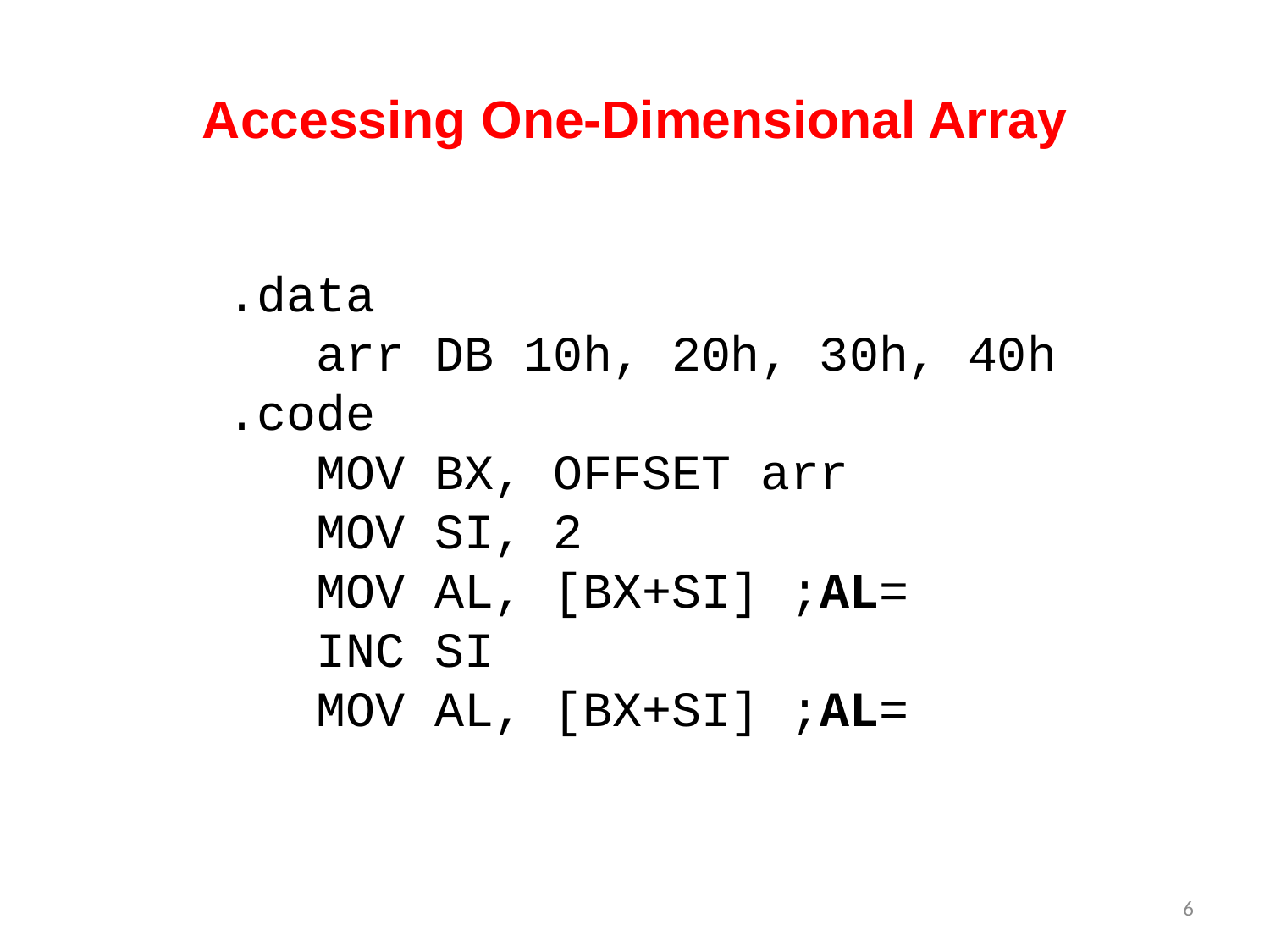

# Accessing One-Dimensional Array
.data
   arr DB 10h, 20h, 30h, 40h
.code
   MOV BX, OFFSET arr
   MOV SI, 2
   MOV AL, [BX+SI] ;AL=
   INC SI
   MOV AL, [BX+SI] ;AL=

6